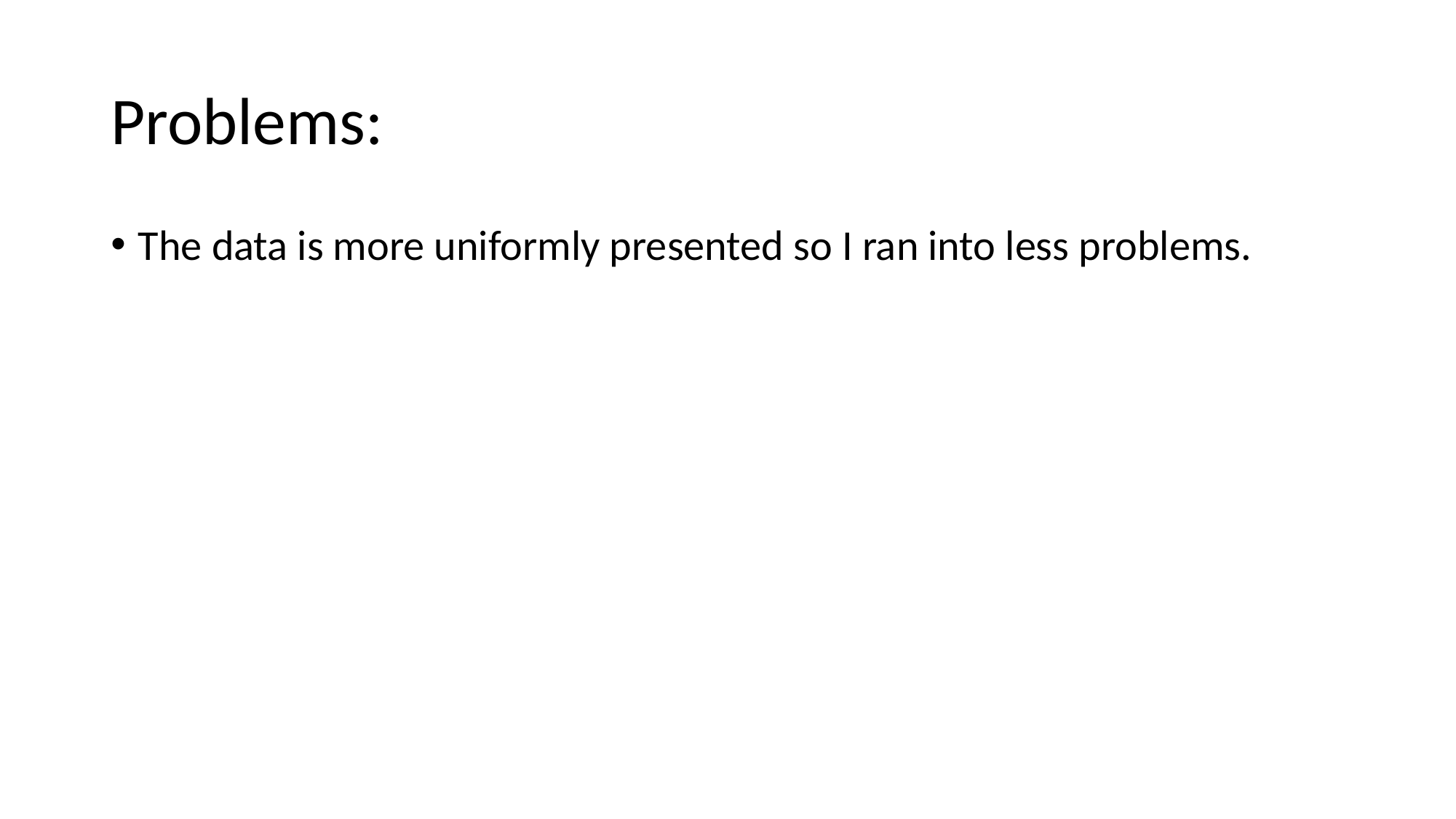

# Problems:
The data is more uniformly presented so I ran into less problems.